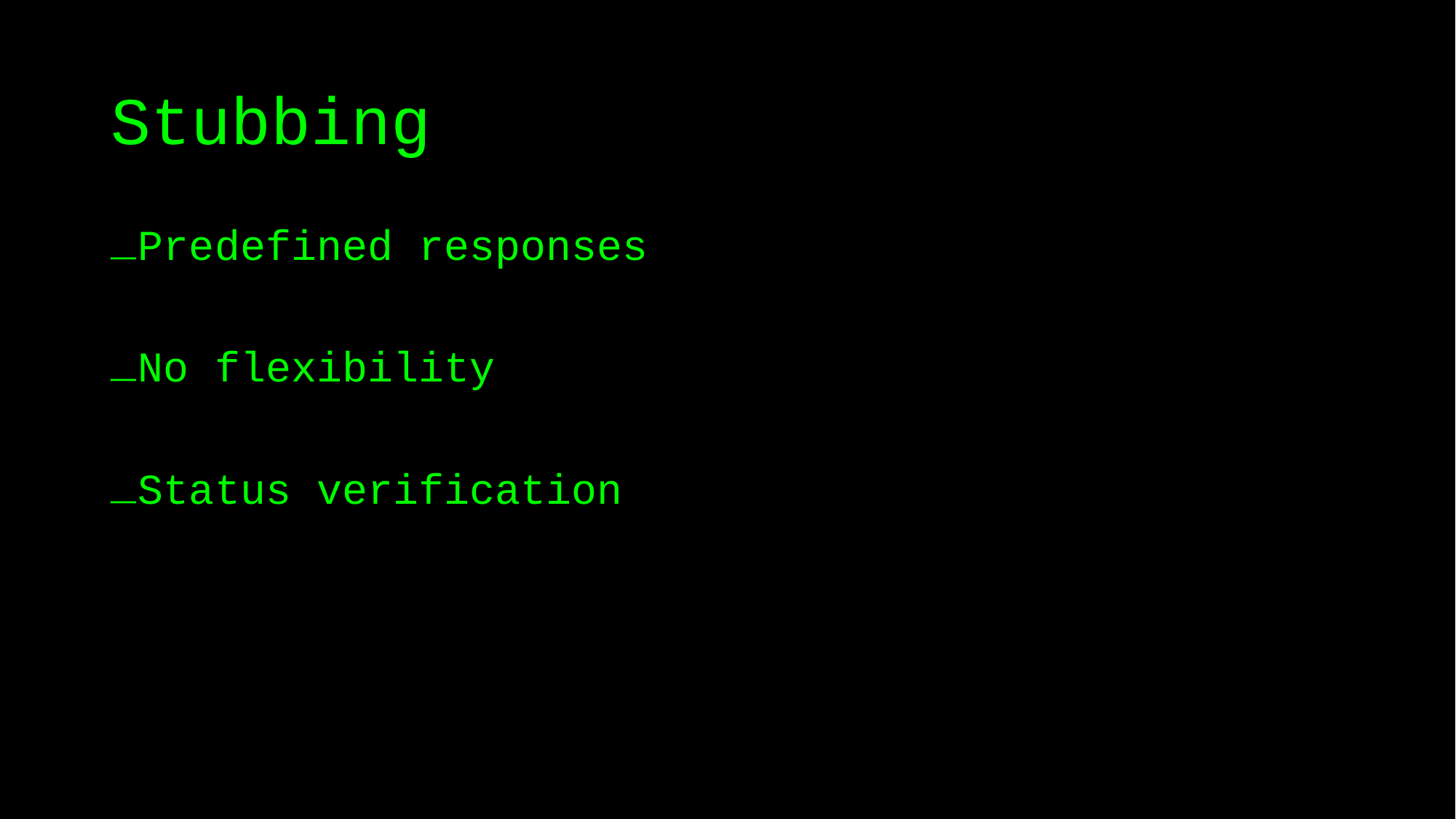

# Stubbing
Predefined responses

No flexibility

Status verification